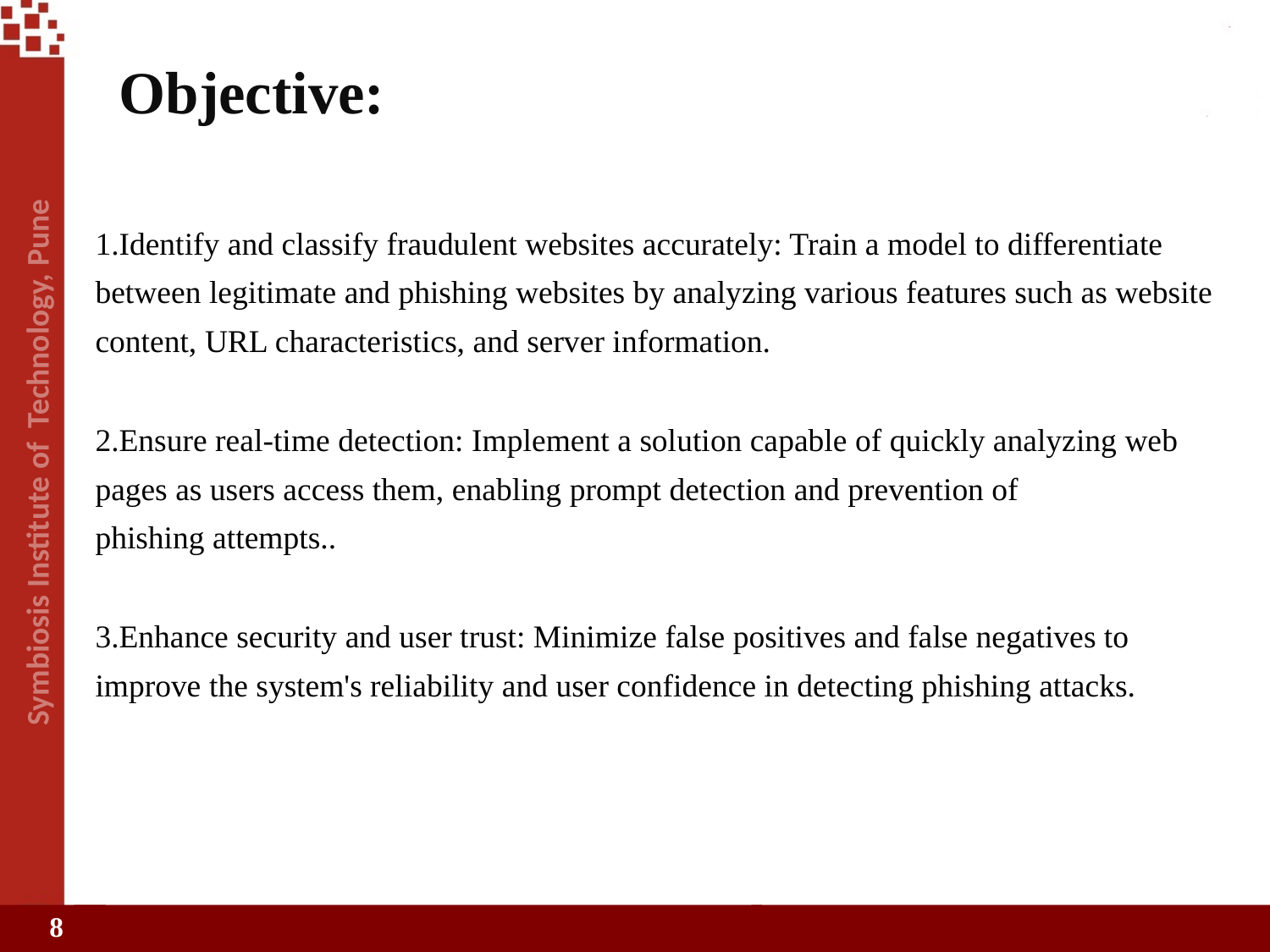

# Objective:
Identify and classify fraudulent websites accurately: Train a model to differentiate between legitimate and phishing websites by analyzing various features such as website content, URL characteristics, and server information.

Ensure real-time detection: Implement a solution capable of quickly analyzing web pages as users access them, enabling prompt detection and prevention of phishing attempts..

Enhance security and user trust: Minimize false positives and false negatives to improve the system's reliability and user confidence in detecting phishing attacks.